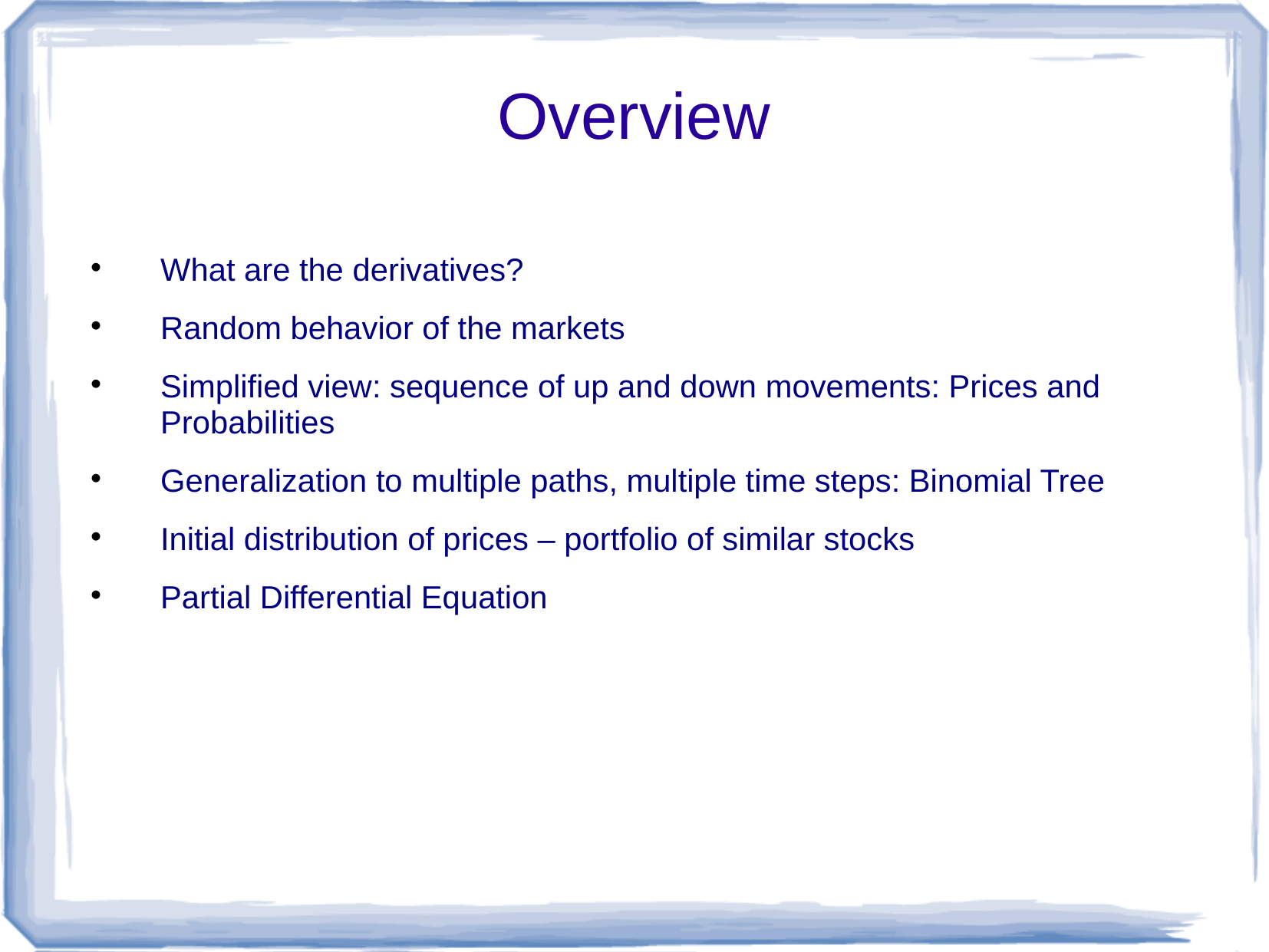

|  |  |
| --- | --- |
|  |  |
|  |  |
|  |  |
|  |  |
# Overview
What are the derivatives?
Random behavior of the markets
Simplified view: sequence of up and down movements: Prices and Probabilities
Generalization to multiple paths, multiple time steps: Binomial Tree
Initial distribution of prices – portfolio of similar stocks
Partial Differential Equation